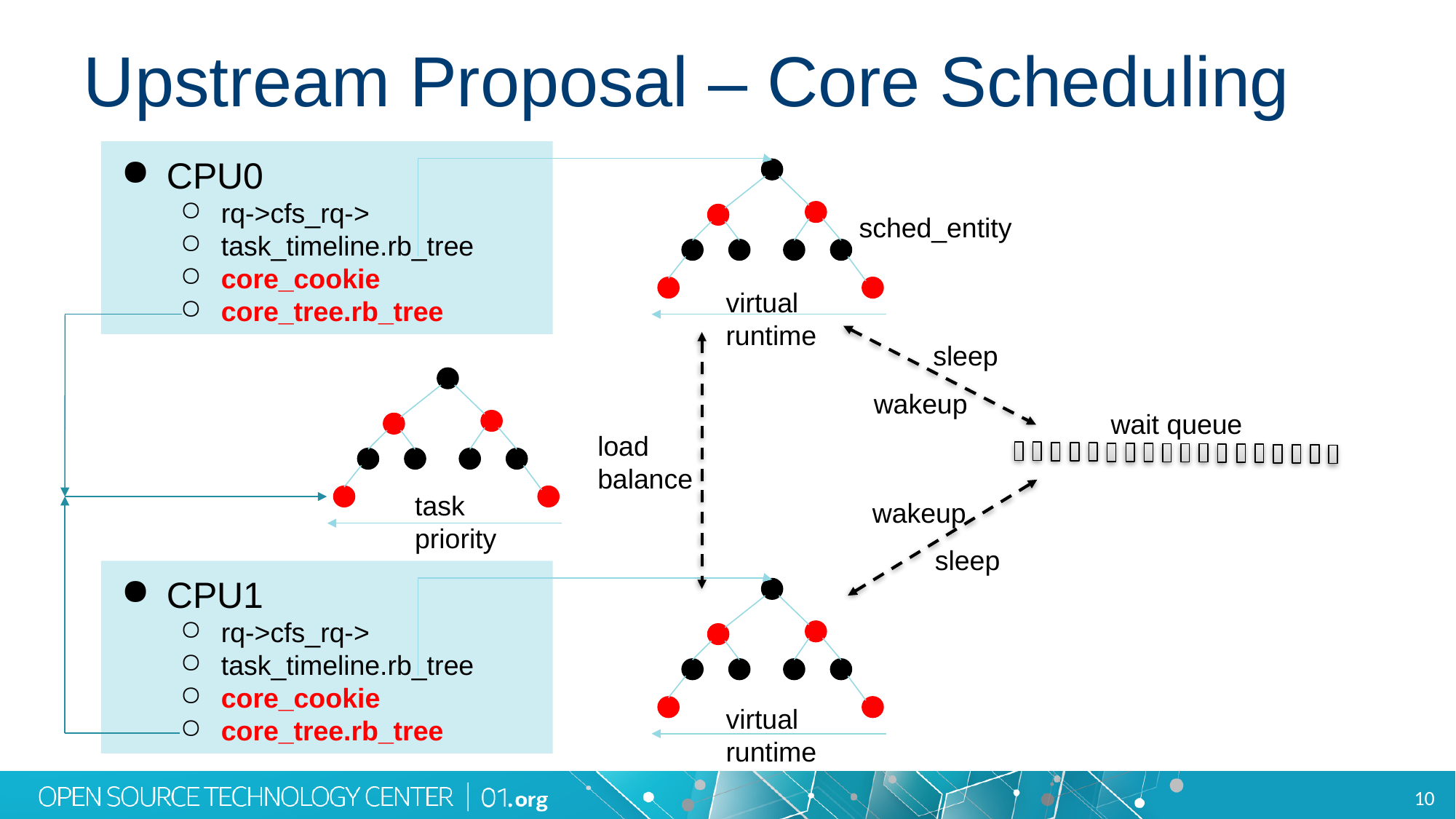

Upstream Proposal – Core Scheduling
CPU0
rq->cfs_rq->
task_timeline.rb_tree
core_cookie
core_tree.rb_tree

sched_entity
virtual runtime
sleep

wakeup
wait queue
load balance

task priority
wakeup
sleep
CPU1
rq->cfs_rq->
task_timeline.rb_tree
core_cookie
core_tree.rb_tree

virtual runtime
10